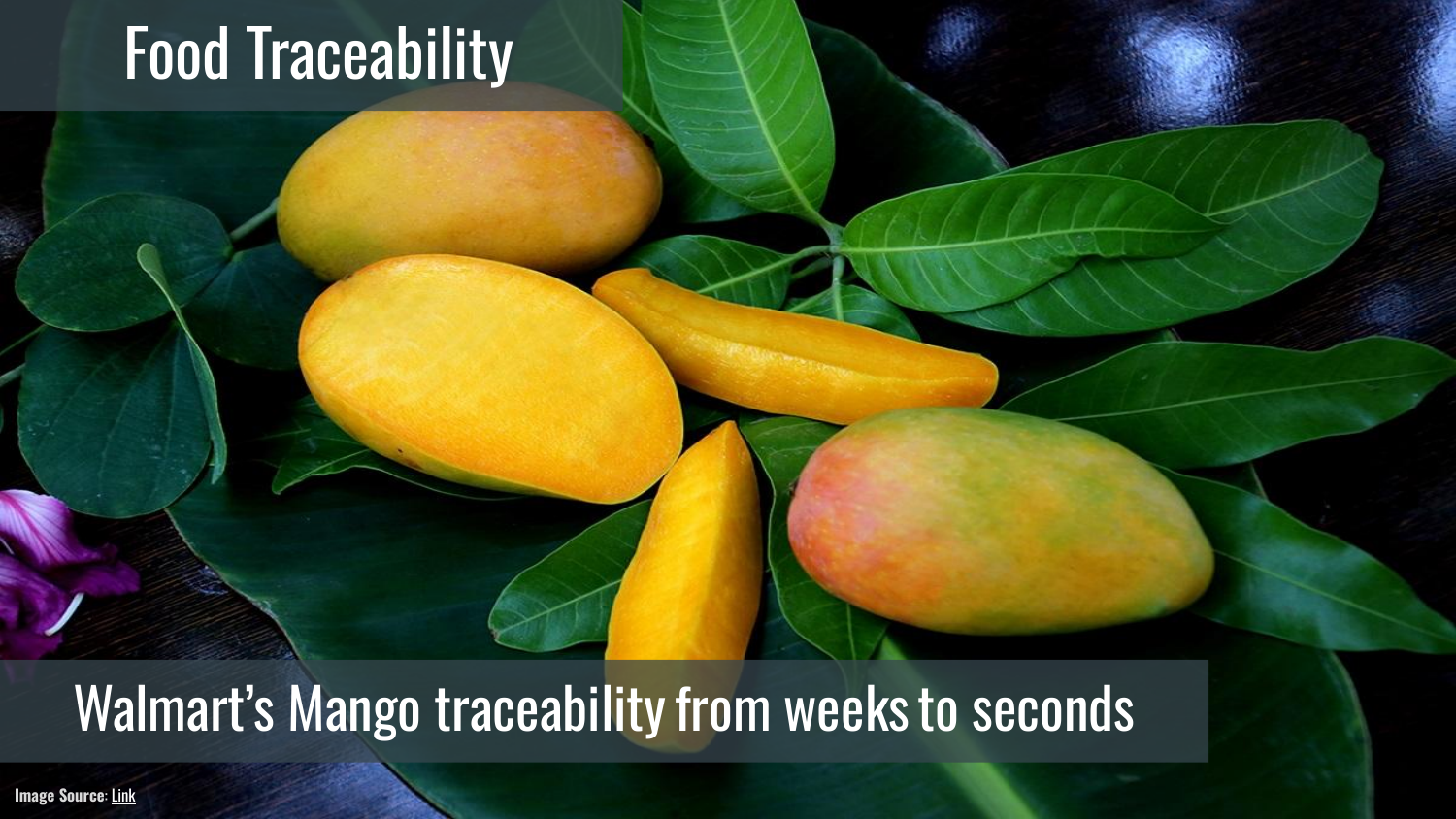

# Food Traceability
Walmart’s Mango traceability from weeks to seconds
Image Source: Link